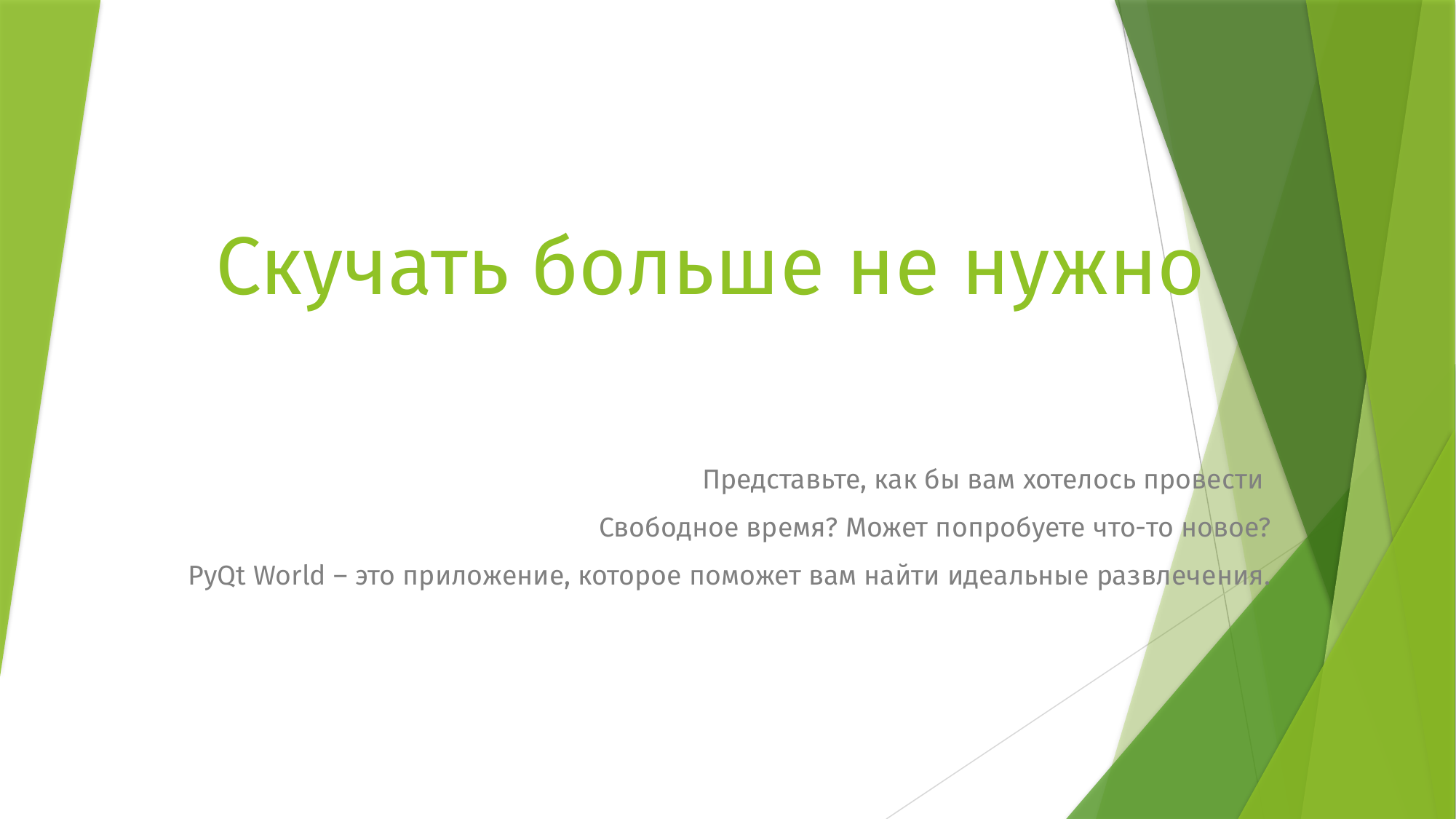

# Скучать больше не нужно
Представьте, как бы вам хотелось провести
Свободное время? Может попробуете что-то новое?
PyQt World – это приложение, которое поможет вам найти идеальные развлечения.